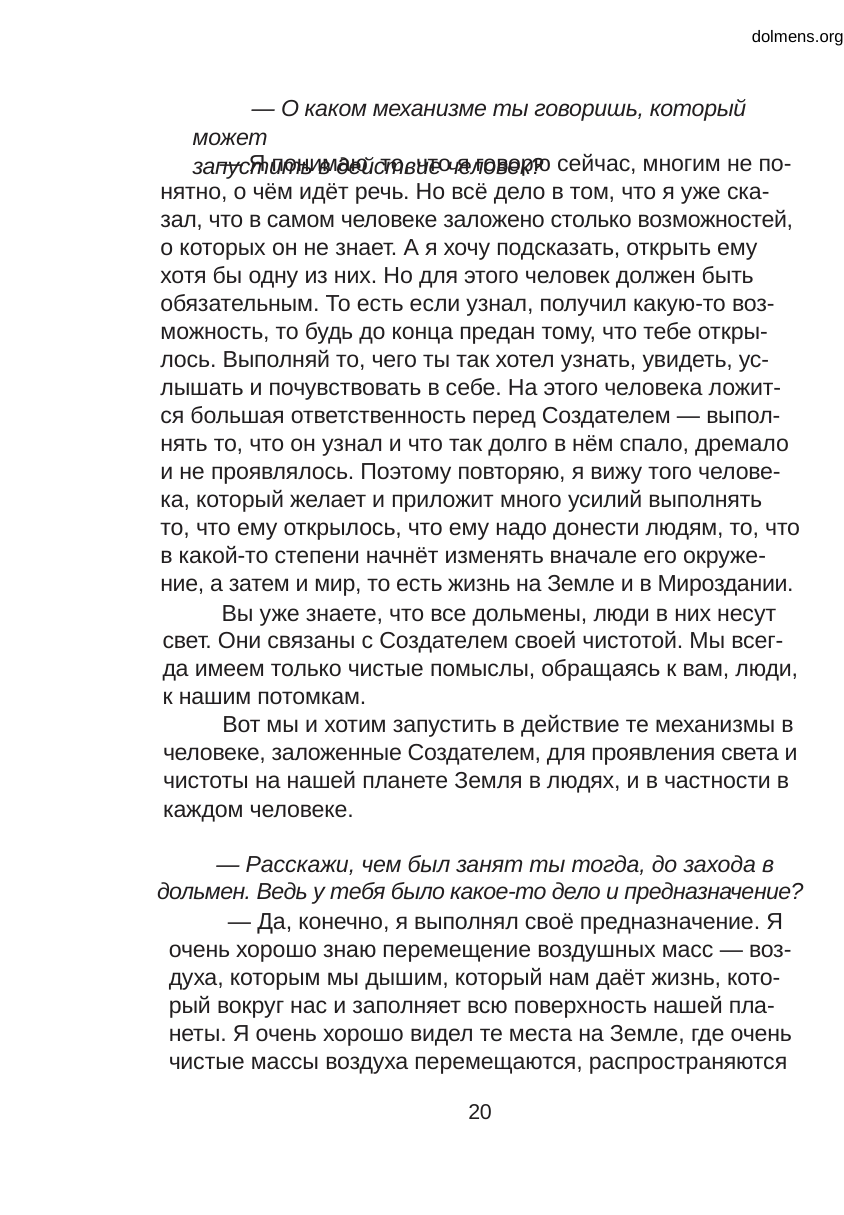

dolmens.org

— О каком механизме ты говоришь, который может
запустить в действие человек?

— Я понимаю, то, что я говорю сейчас, многим не по-
нятно, о чём идёт речь. Но всё дело в том, что я уже ска-
зал, что в самом человеке заложено столько возможностей,
о которых он не знает. А я хочу подсказать, открыть ему
хотя бы одну из них. Но для этого человек должен быть
обязательным. То есть если узнал, получил какую-то воз-
можность, то будь до конца предан тому, что тебе откры-
лось. Выполняй то, чего ты так хотел узнать, увидеть, ус-
лышать и почувствовать в себе. На этого человека ложит-
ся большая ответственность перед Создателем — выпол-
нять то, что он узнал и что так долго в нём спало, дремало
и не проявлялось. Поэтому повторяю, я вижу того челове-
ка, который желает и приложит много усилий выполнять
то, что ему открылось, что ему надо донести людям, то, что
в какой-то степени начнёт изменять вначале его окруже-
ние, а затем и мир, то есть жизнь на Земле и в Мироздании.

Вы уже знаете, что все дольмены, люди в них несут
свет. Они связаны с Создателем своей чистотой. Мы всег-
да имеем только чистые помыслы, обращаясь к вам, люди,
к нашим потомкам.

Вот мы и хотим запустить в действие те механизмы в
человеке, заложенные Создателем, для проявления света и
чистоты на нашей планете Земля в людях, и в частности в
каждом человеке.

— Расскажи, чем был занят ты тогда, до захода в
дольмен. Ведь у тебя было какое-то дело и предназначение?

— Да, конечно, я выполнял своё предназначение. Я
очень хорошо знаю перемещение воздушных масс — воз-
духа, которым мы дышим, который нам даёт жизнь, кото-
рый вокруг нас и заполняет всю поверхность нашей пла-
неты. Я очень хорошо видел те места на Земле, где очень
чистые массы воздуха перемещаются, распространяются

20